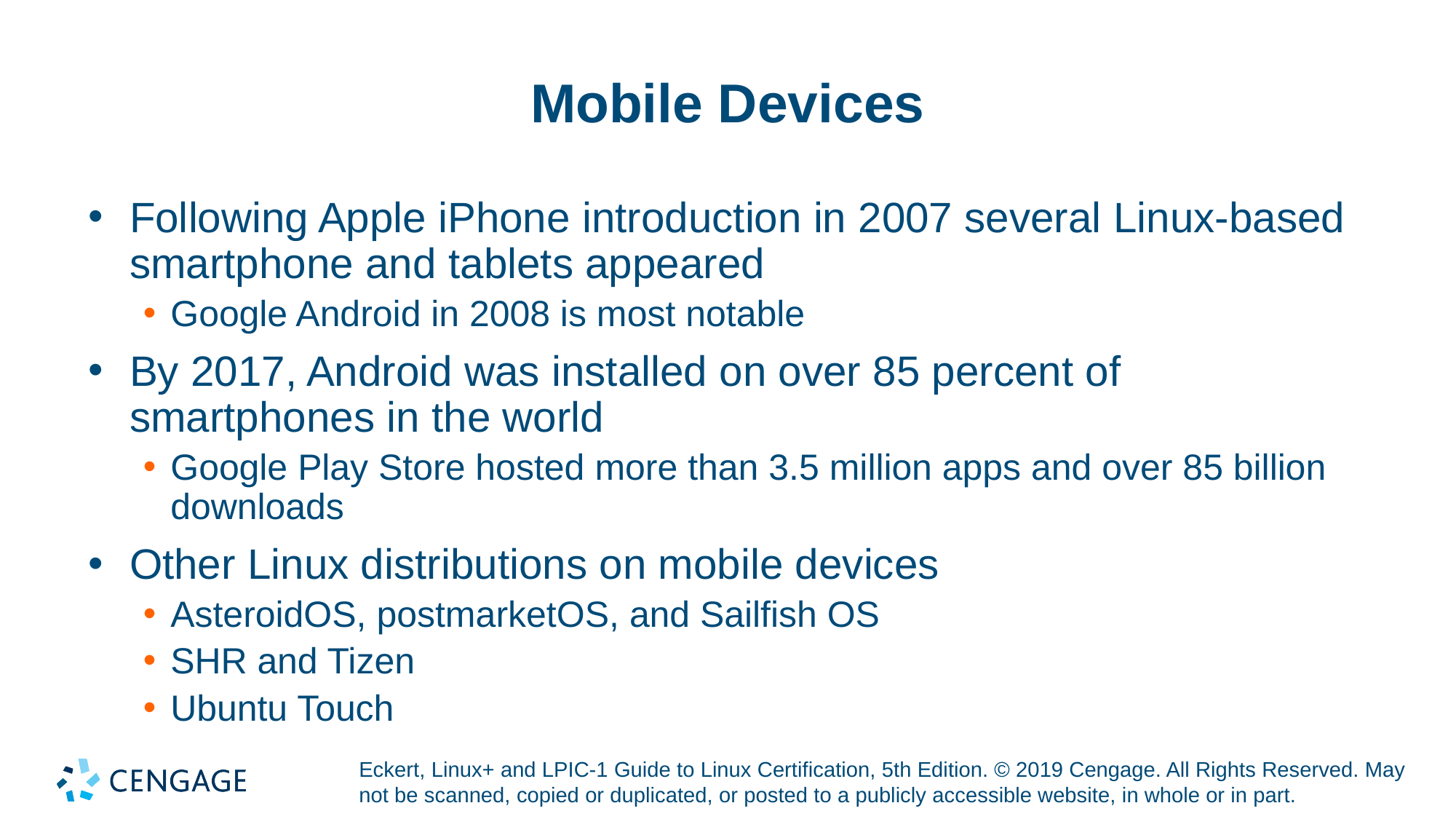

# Mobile Devices
Following Apple iPhone introduction in 2007 several Linux-based smartphone and tablets appeared
Google Android in 2008 is most notable
By 2017, Android was installed on over 85 percent of smartphones in the world
Google Play Store hosted more than 3.5 million apps and over 85 billion downloads
Other Linux distributions on mobile devices
AsteroidOS, postmarketOS, and Sailfish OS
SHR and Tizen
Ubuntu Touch